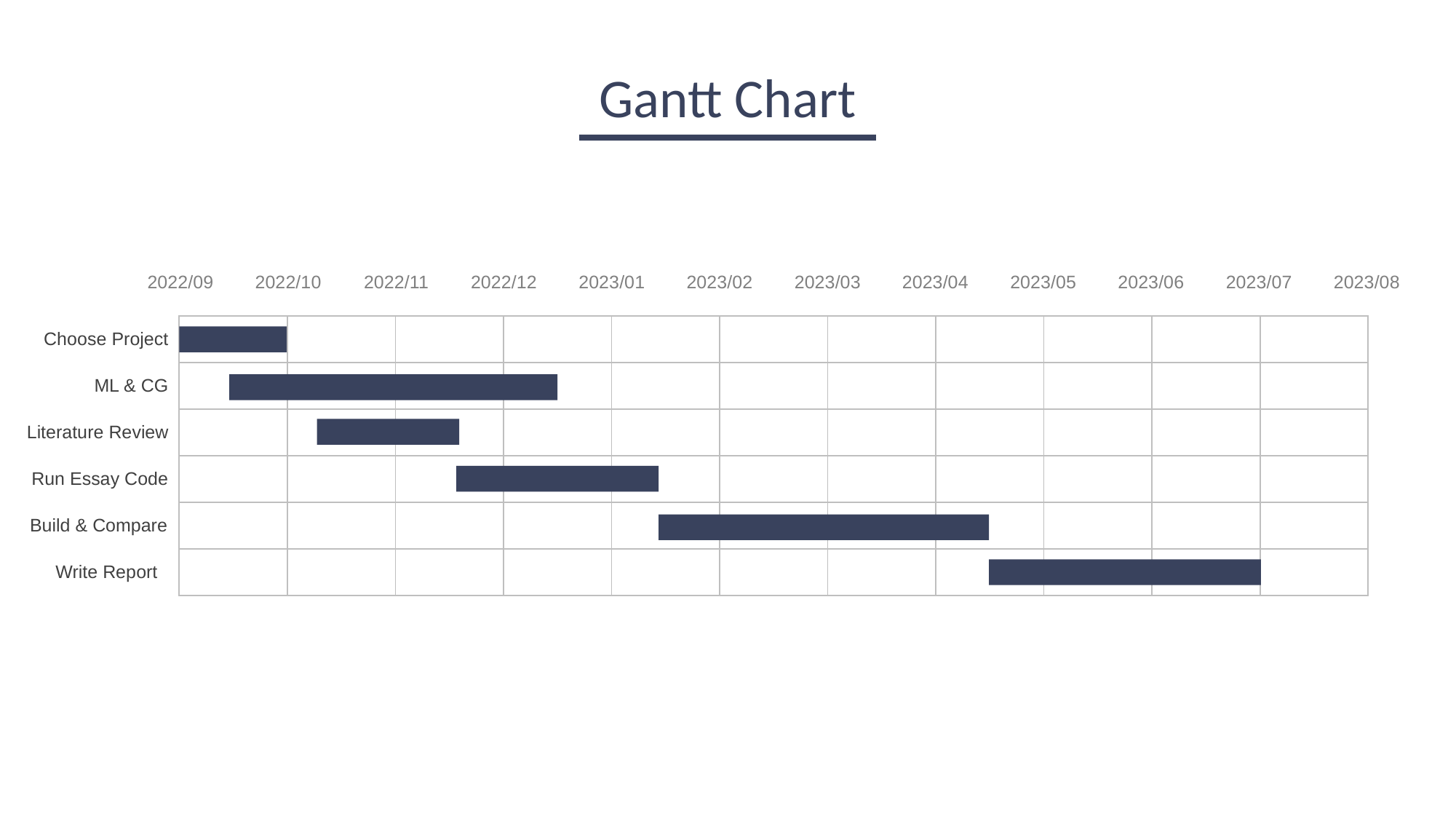

Gantt Chart

2022/09
2022/10
2022/11
2022/12
2023/01
2023/02
2023/03
2023/04
2023/05
2023/06
2023/07
2023/08
|  |  |  |  |  |  |  |  |  |  |  |
| --- | --- | --- | --- | --- | --- | --- | --- | --- | --- | --- |
|  |  |  |  |  |  |  |  |  |  |  |
|  |  |  |  |  |  |  |  |  |  |  |
|  |  |  |  |  |  |  |  |  |  |  |
|  |  |  |  |  |  |  |  |  |  |  |
|  |  |  |  |  |  |  |  |  |  |  |
Choose Project

ML & CG

Literature Review

Run Essay Code

Build & Compare

Write Report